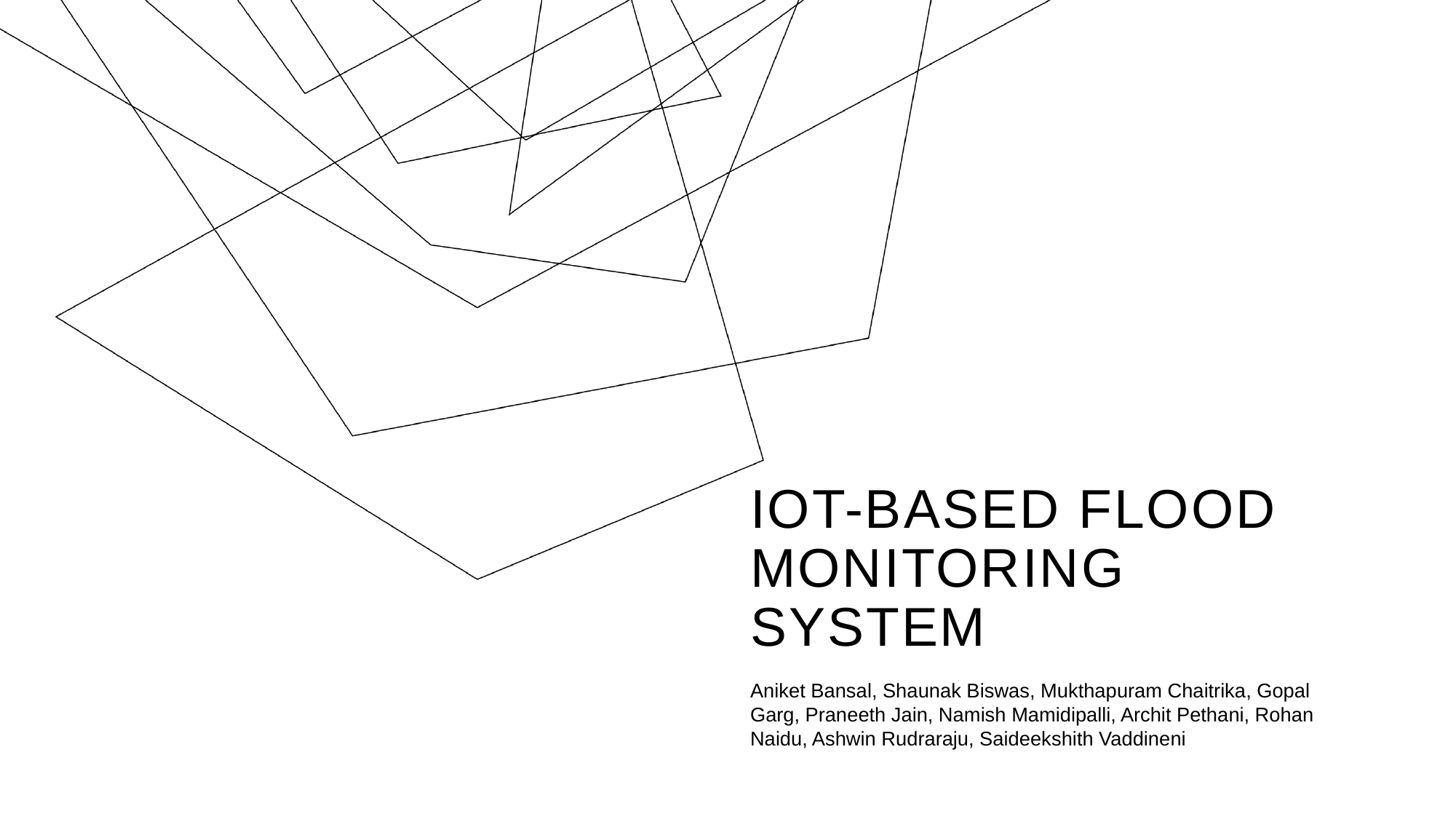

# IOT-BASED Flood monitoring system
Aniket Bansal, Shaunak Biswas, Mukthapuram Chaitrika, Gopal Garg, Praneeth Jain, Namish Mamidipalli, Archit Pethani, Rohan Naidu, Ashwin Rudraraju, Saideekshith Vaddineni​